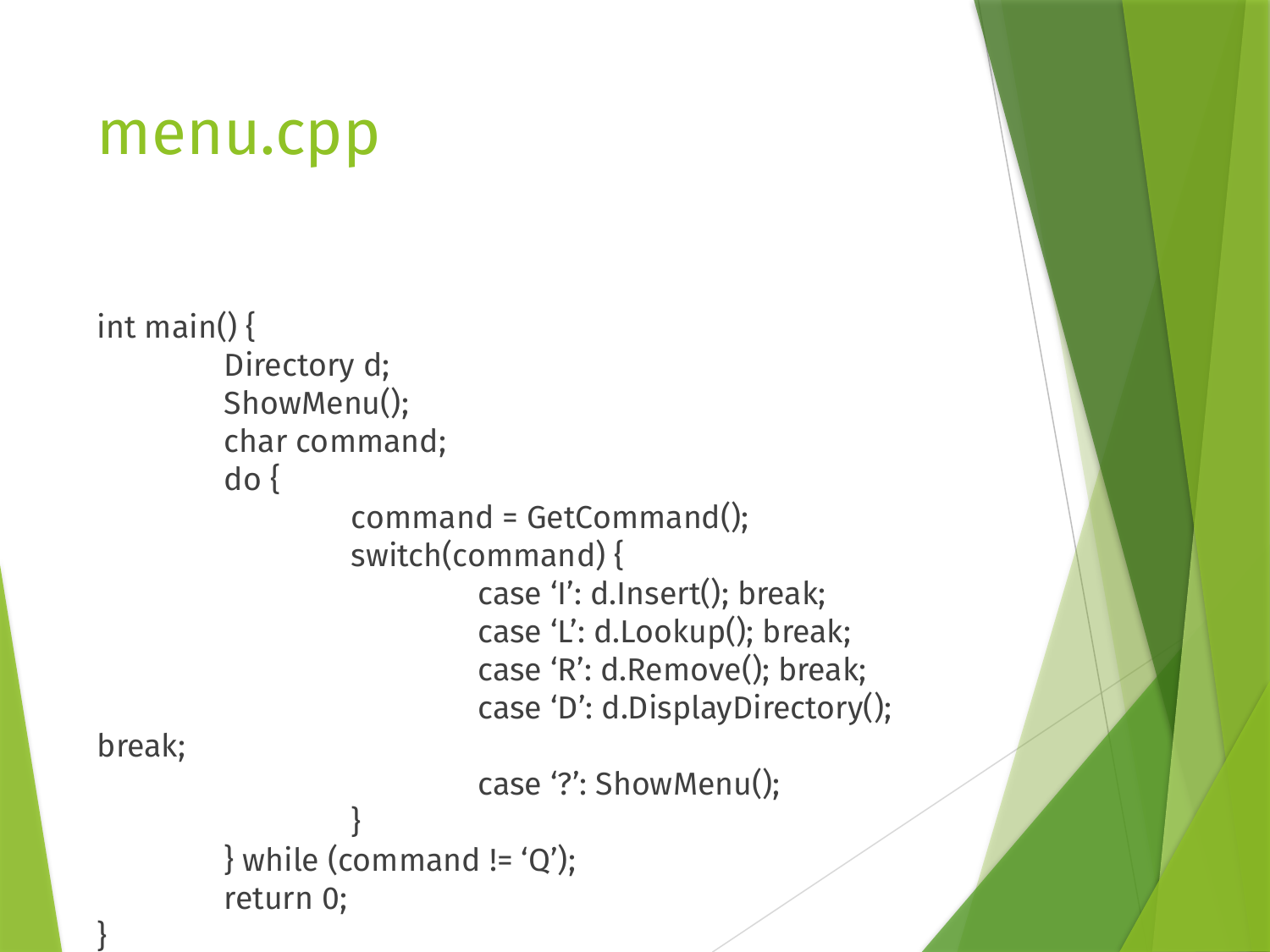

# menu.cpp
int main() {
	Directory d;
	ShowMenu();
	char command;
	do {
		command = GetCommand();
		switch(command) {
			case ‘I’: d.Insert(); break;
			case ‘L’: d.Lookup(); break;
			case ‘R’: d.Remove(); break;
			case ‘D’: d.DisplayDirectory(); break;
			case ‘?’: ShowMenu();
		}
	} while (command != ‘Q’);
	return 0;
}